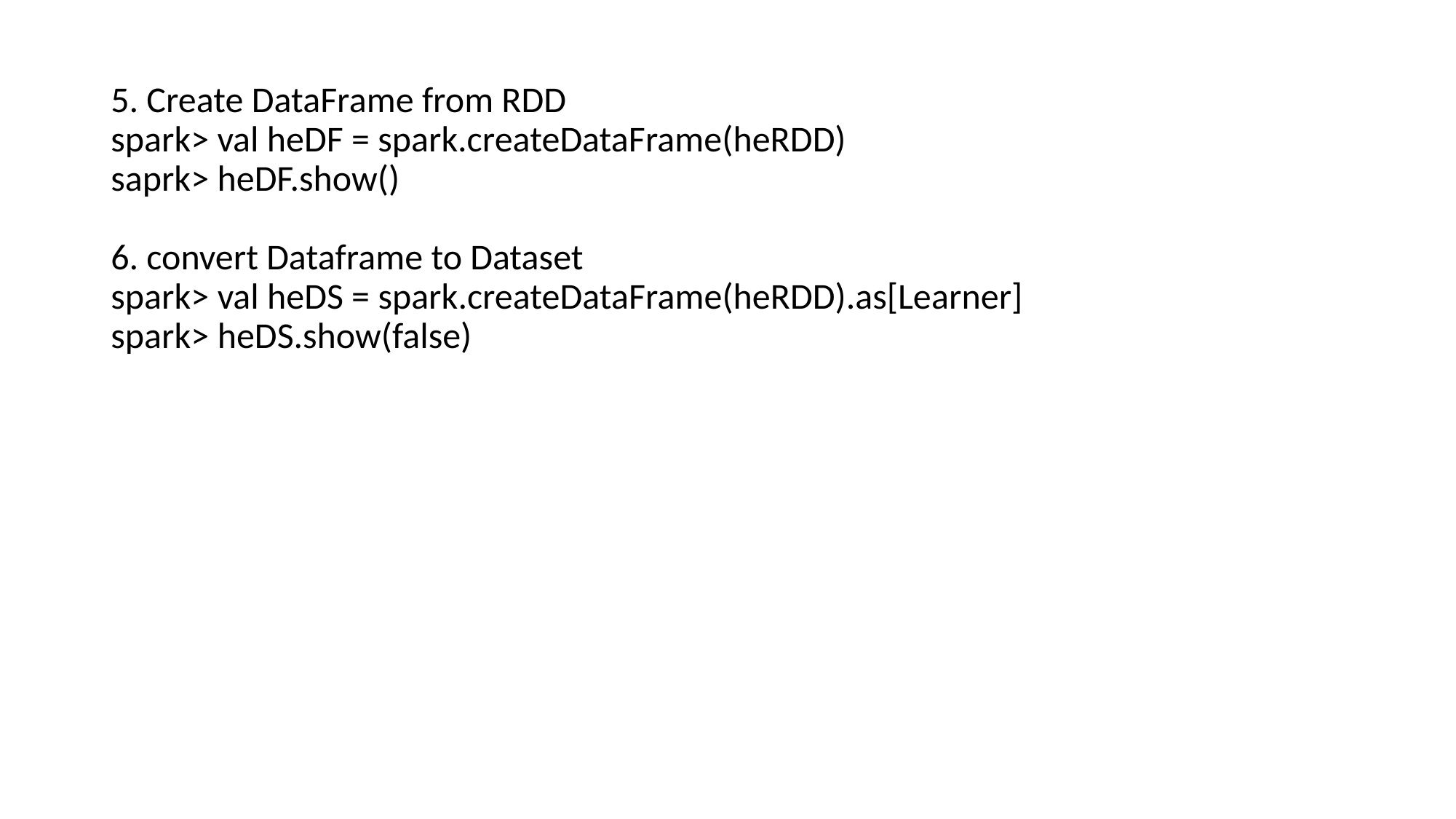

# 5. Create DataFrame from RDD spark> val heDF = spark.createDataFrame(heRDD) saprk> heDF.show() 6. convert Dataframe to Dataset spark> val heDS = spark.createDataFrame(heRDD).as[Learner] spark> heDS.show(false)